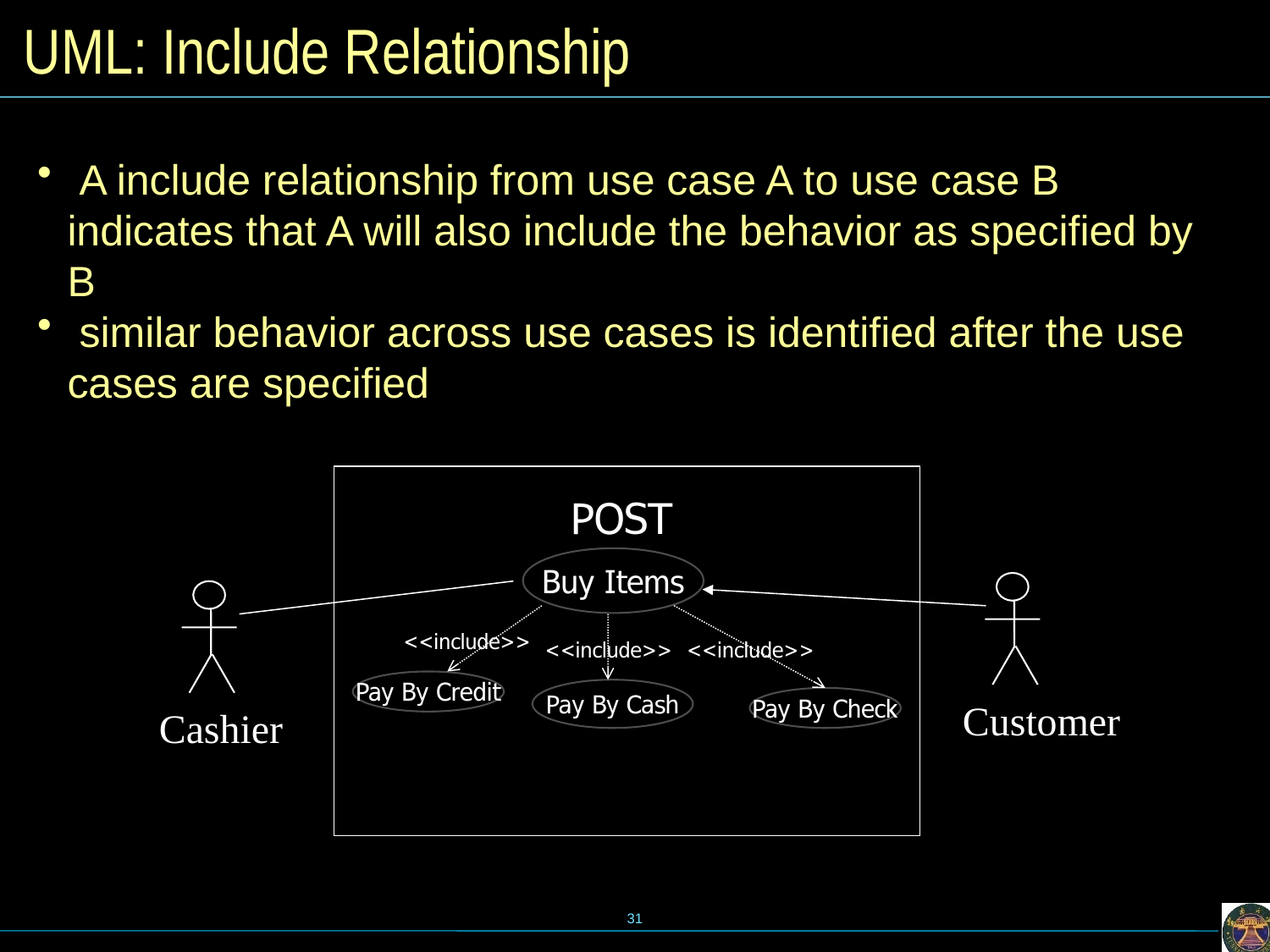

# UML: Include Relationship
 A include relationship from use case A to use case B indicates that A will also include the behavior as specified by B
 similar behavior across use cases is identified after the use cases are specified

POST
Buy Items

Customer

Cashier

<<include>>
<<include>>
<<include>>
Pay By Credit
Pay By Cash
Pay By Check